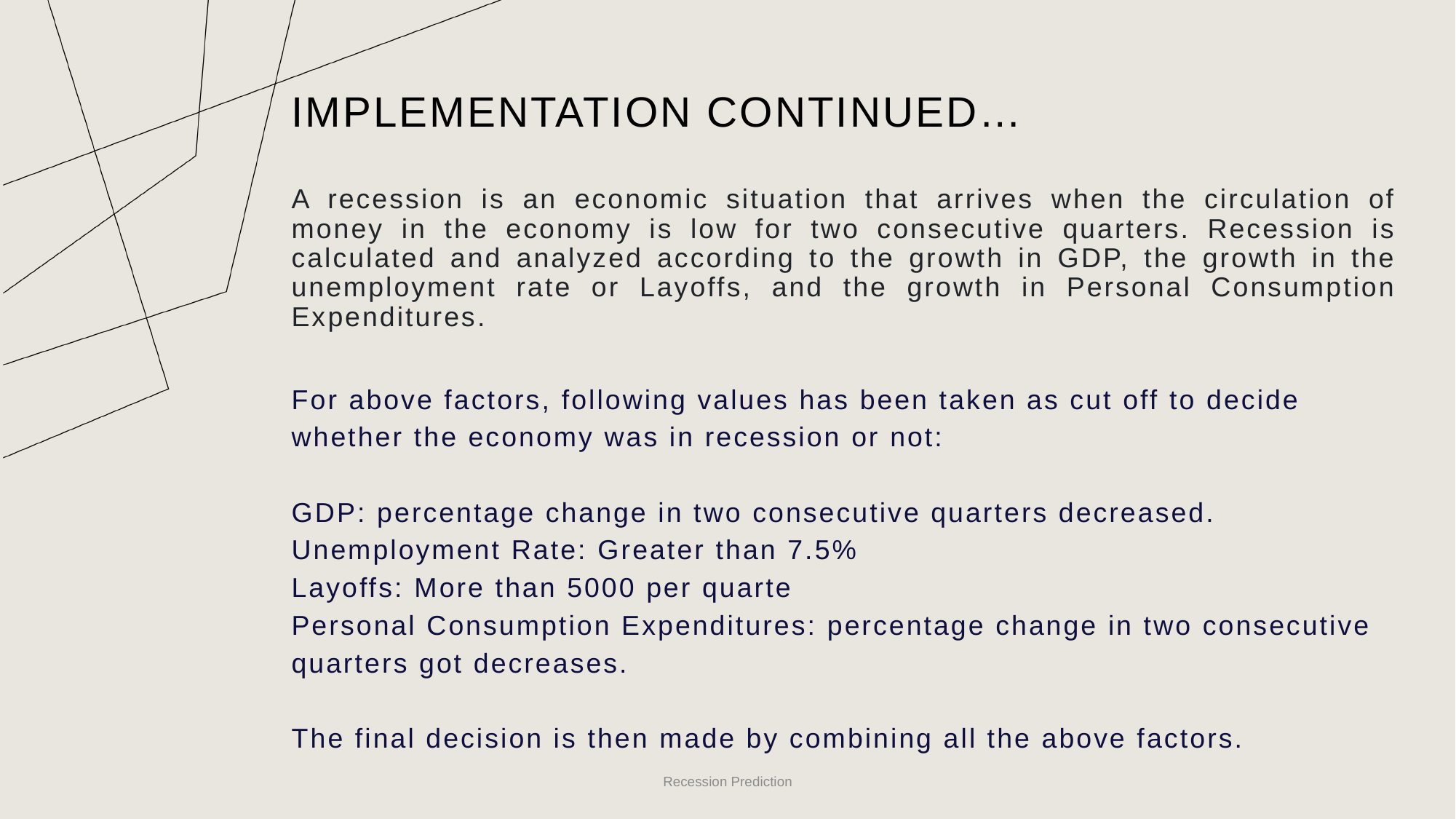

# Implementation continued…

A recession is an economic situation that arrives when the circulation of money in the economy is low for two consecutive quarters. Recession is calculated and analyzed according to the growth in GDP, the growth in the unemployment rate or Layoffs, and the growth in Personal Consumption Expenditures.

For above factors, following values has been taken as cut off to decide whether the economy was in recession or not:

GDP: percentage change in two consecutive quarters decreased.
Unemployment Rate: Greater than 7.5%
Layoffs: More than 5000 per quarte
Personal Consumption Expenditures: percentage change in two consecutive quarters got decreases.

The final decision is then made by combining all the above factors.
Recession Prediction